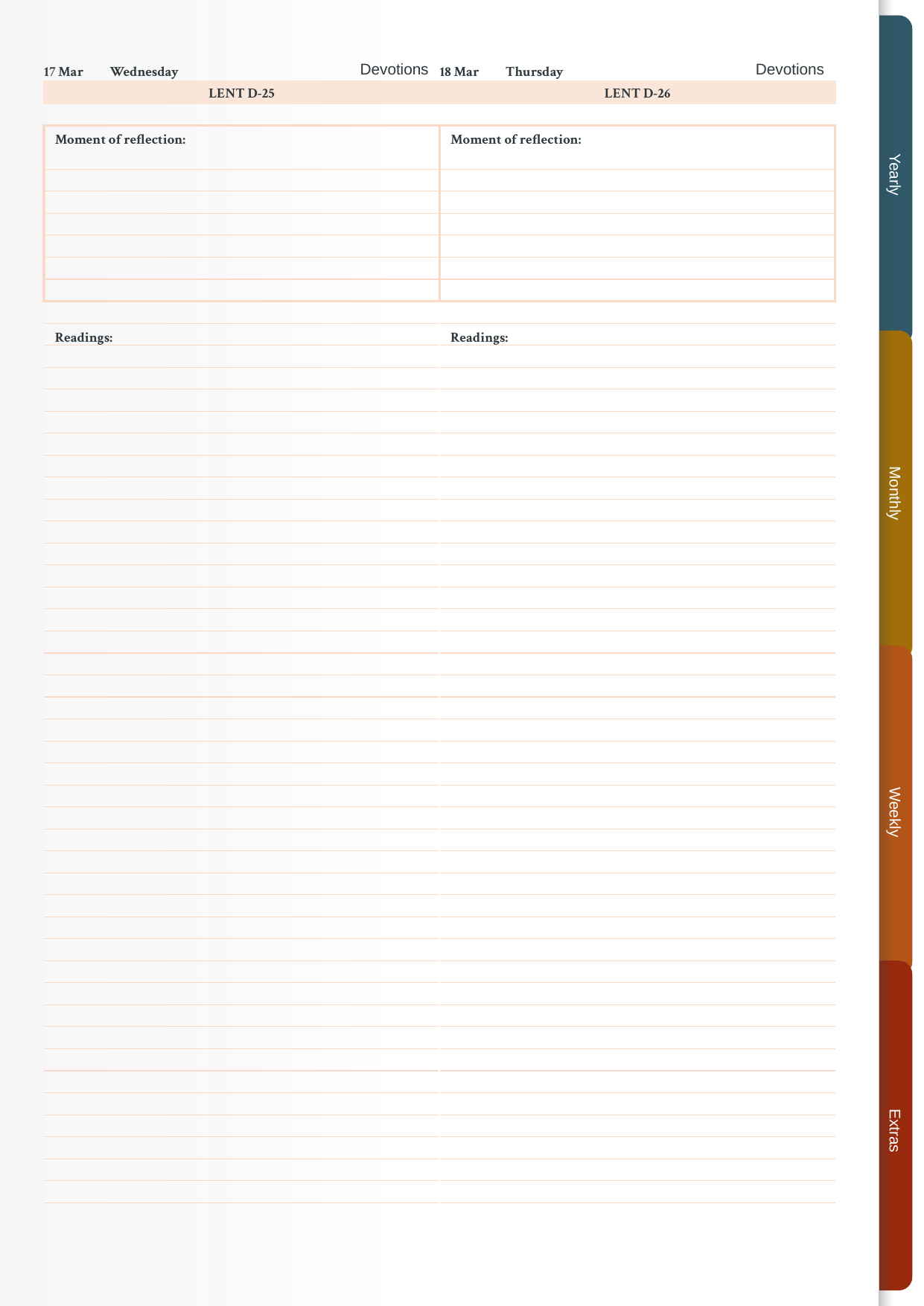

# 17March - 18March
Yearly
17 Mar
Wednesday
Devotions
18 Mar
Thursday
Devotions
LENT D-25
LENT D-26
Monthly
Weekly
Extras